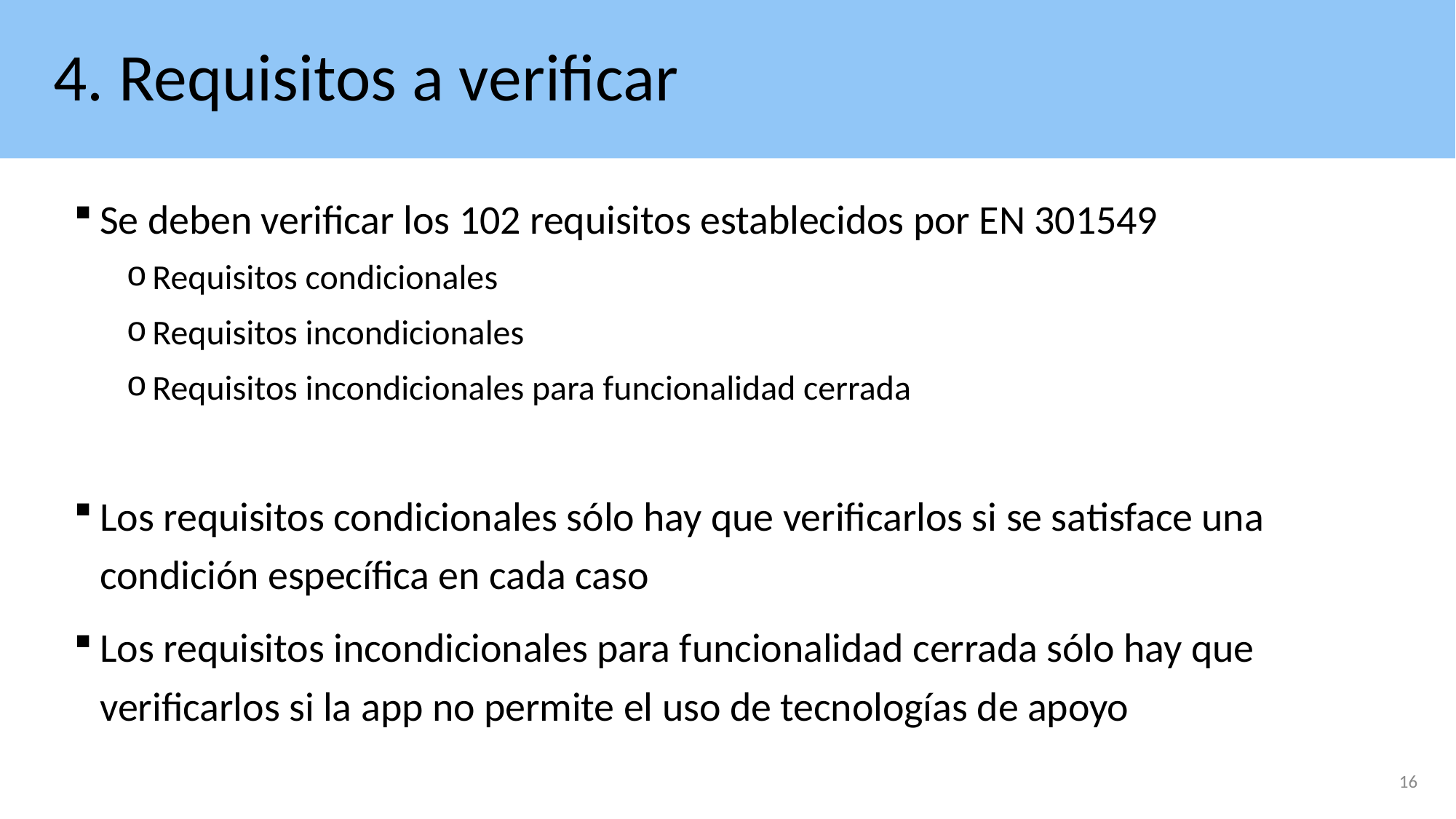

# 4. Requisitos a verificar
Se deben verificar los 102 requisitos establecidos por EN 301549
Requisitos condicionales
Requisitos incondicionales
Requisitos incondicionales para funcionalidad cerrada

Los requisitos condicionales sólo hay que verificarlos si se satisface una condición específica en cada caso
Los requisitos incondicionales para funcionalidad cerrada sólo hay que verificarlos si la app no permite el uso de tecnologías de apoyo

16